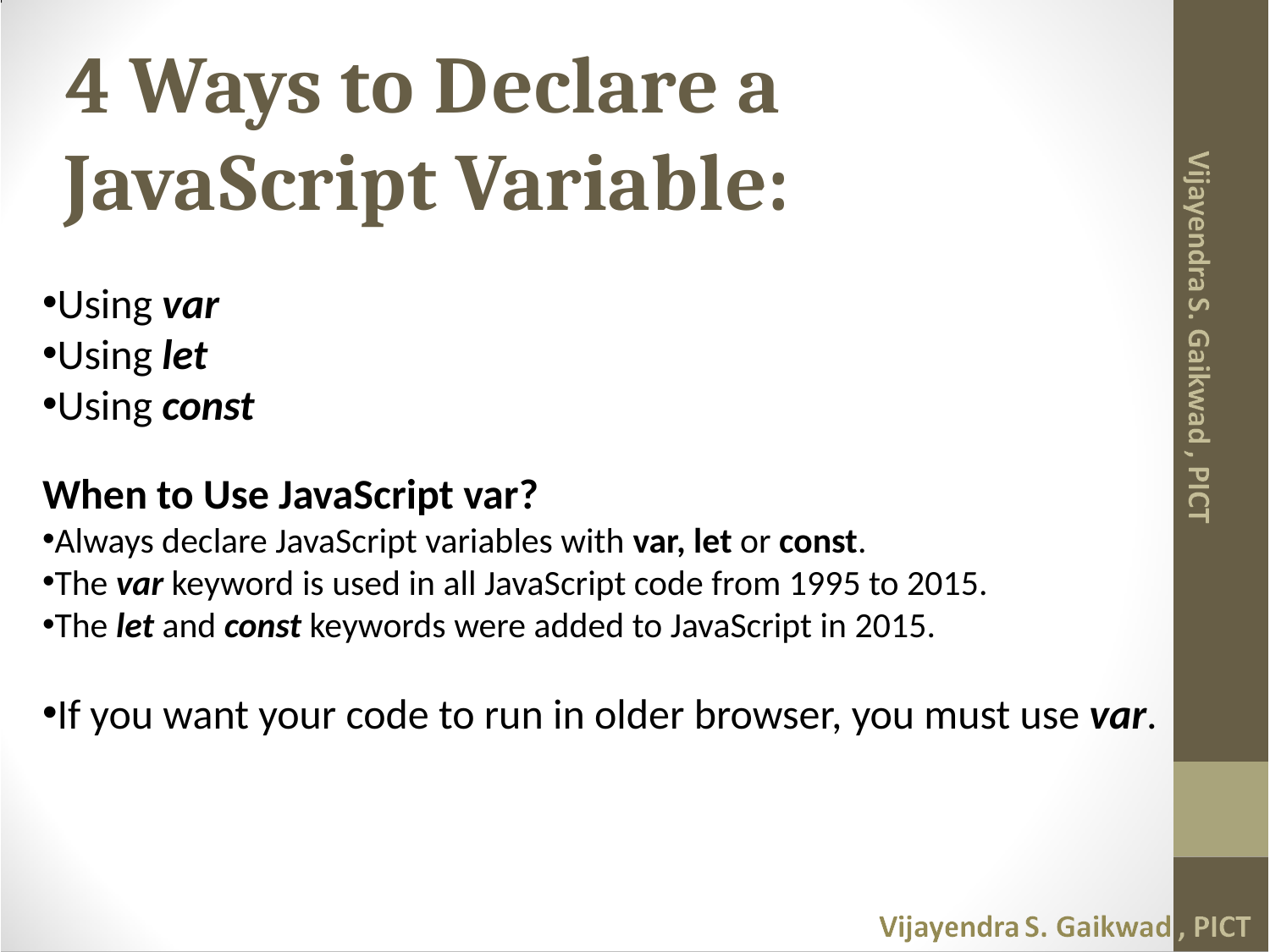

# 4 Ways to Declare a JavaScript Variable:
Using var
Using let
Using const

When to Use JavaScript var?
Always declare JavaScript variables with var, let or const.
The var keyword is used in all JavaScript code from 1995 to 2015.
The let and const keywords were added to JavaScript in 2015.

If you want your code to run in older browser, you must use var.